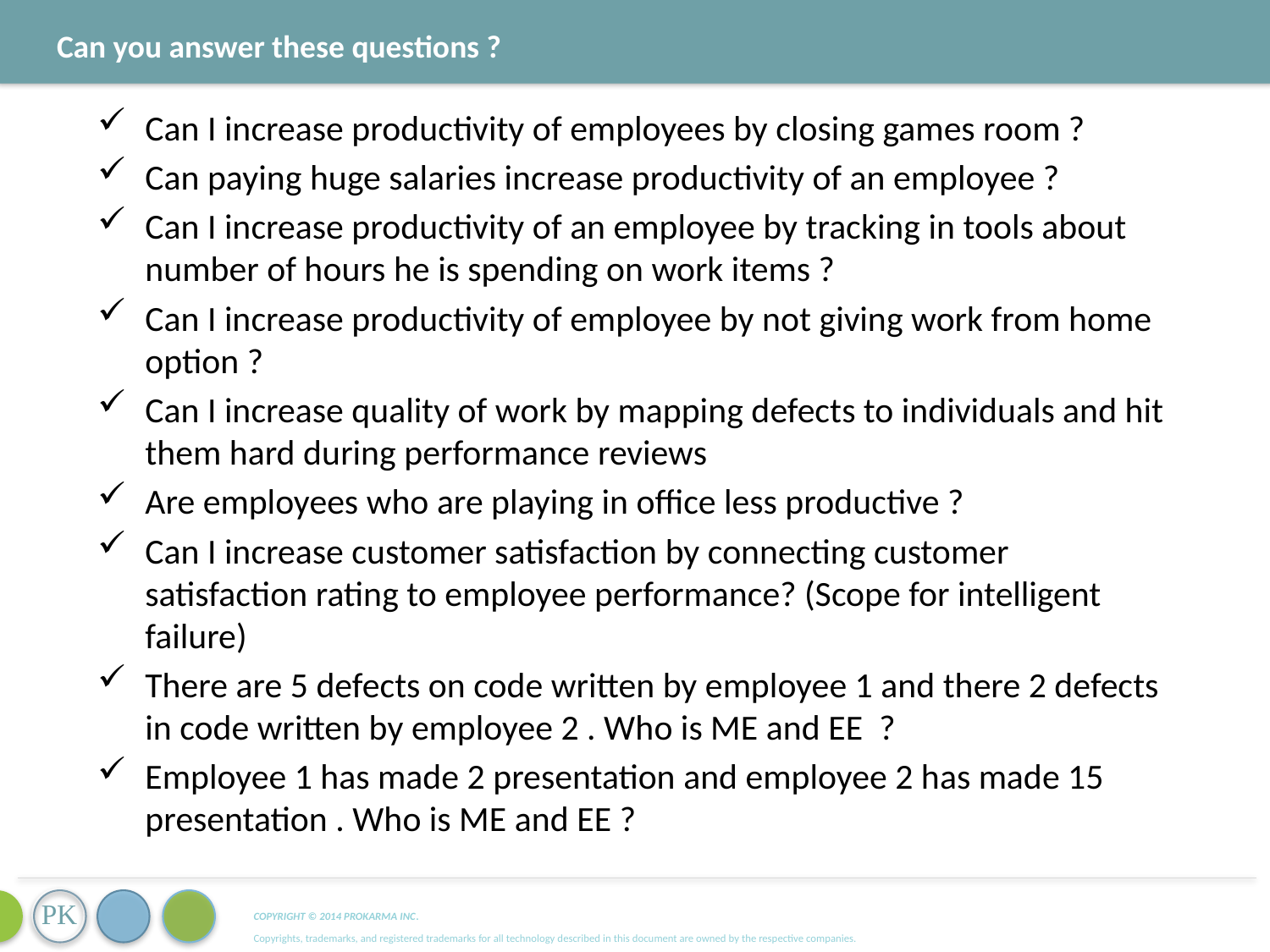

Can you answer these questions ?
Can I increase productivity of employees by closing games room ?
Can paying huge salaries increase productivity of an employee ?
Can I increase productivity of an employee by tracking in tools about number of hours he is spending on work items ?
Can I increase productivity of employee by not giving work from home option ?
Can I increase quality of work by mapping defects to individuals and hit them hard during performance reviews
Are employees who are playing in office less productive ?
Can I increase customer satisfaction by connecting customer satisfaction rating to employee performance? (Scope for intelligent failure)
There are 5 defects on code written by employee 1 and there 2 defects in code written by employee 2 . Who is ME and EE  ?
Employee 1 has made 2 presentation and employee 2 has made 15 presentation . Who is ME and EE ?